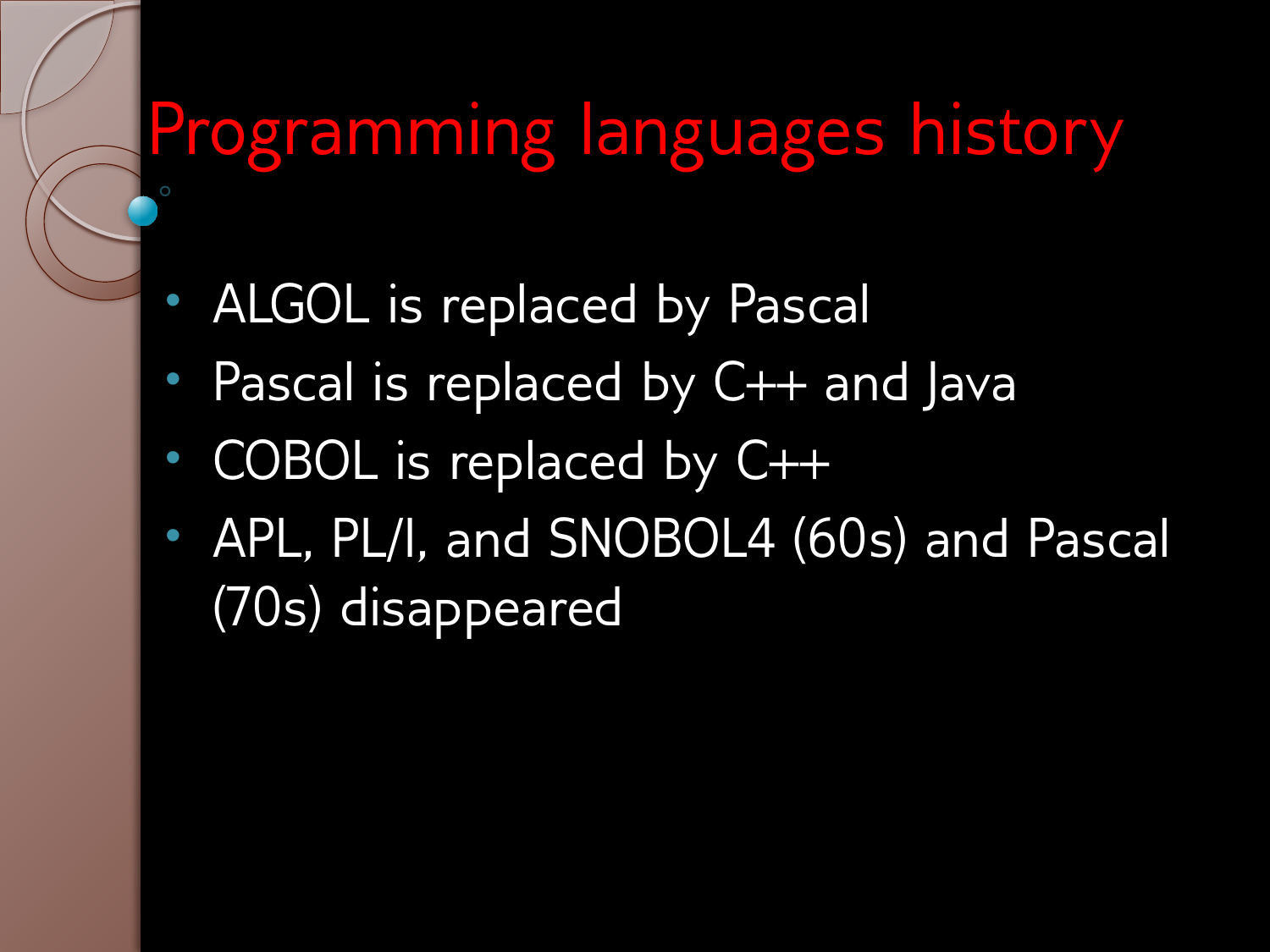

# Programming languages history
ALGOL is replaced by Pascal
Pascal is replaced by C++ and Java
COBOL is replaced by C++
APL, PL/I, and SNOBOL4 (60s) and Pascal (70s) disappeared